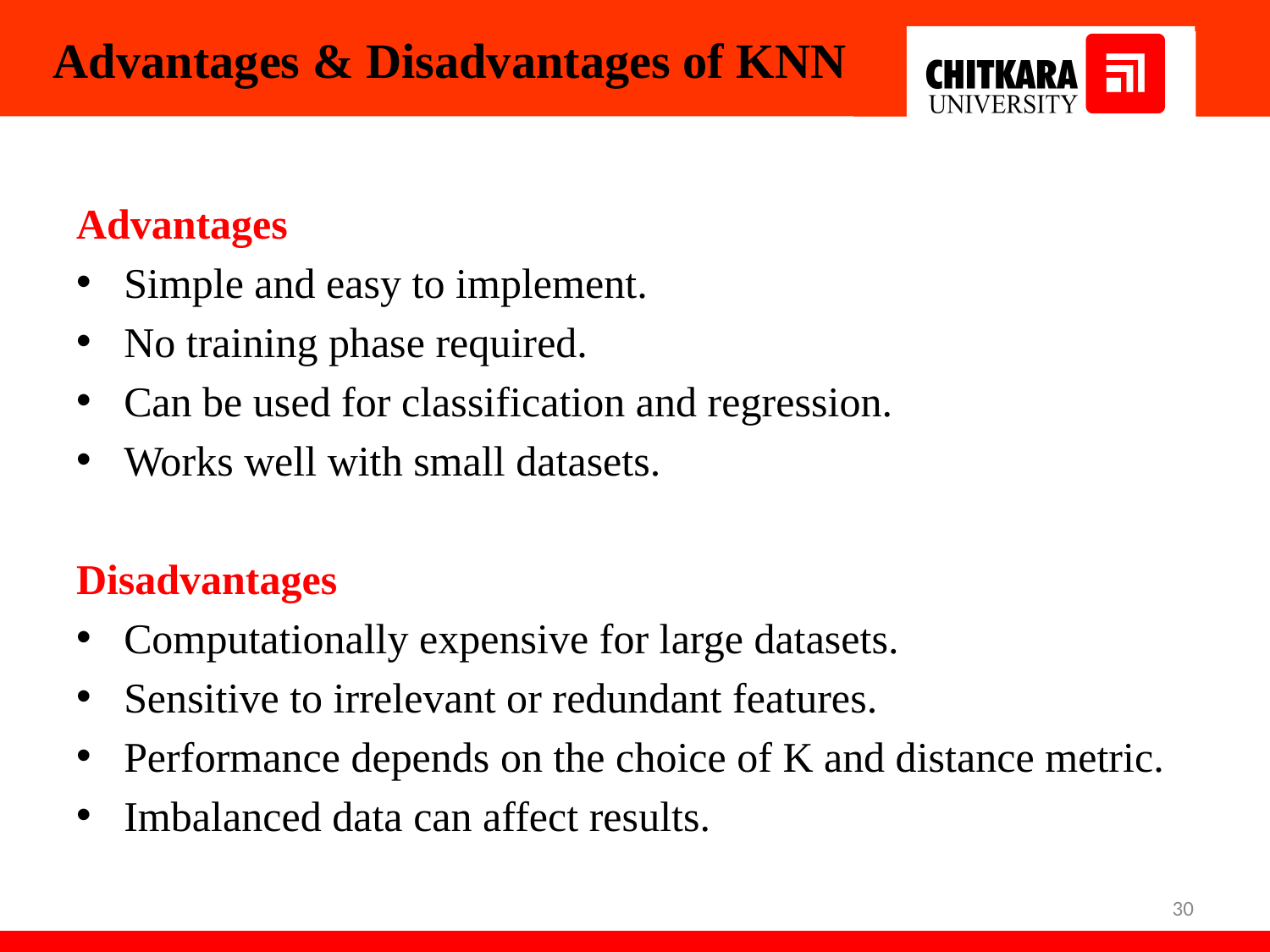

# Advantages & Disadvantages of KNN
Advantages
Simple and easy to implement.
No training phase required.
Can be used for classification and regression.
Works well with small datasets.

Disadvantages
Computationally expensive for large datasets.
Sensitive to irrelevant or redundant features.
Performance depends on the choice of K and distance metric.
Imbalanced data can affect results.

30